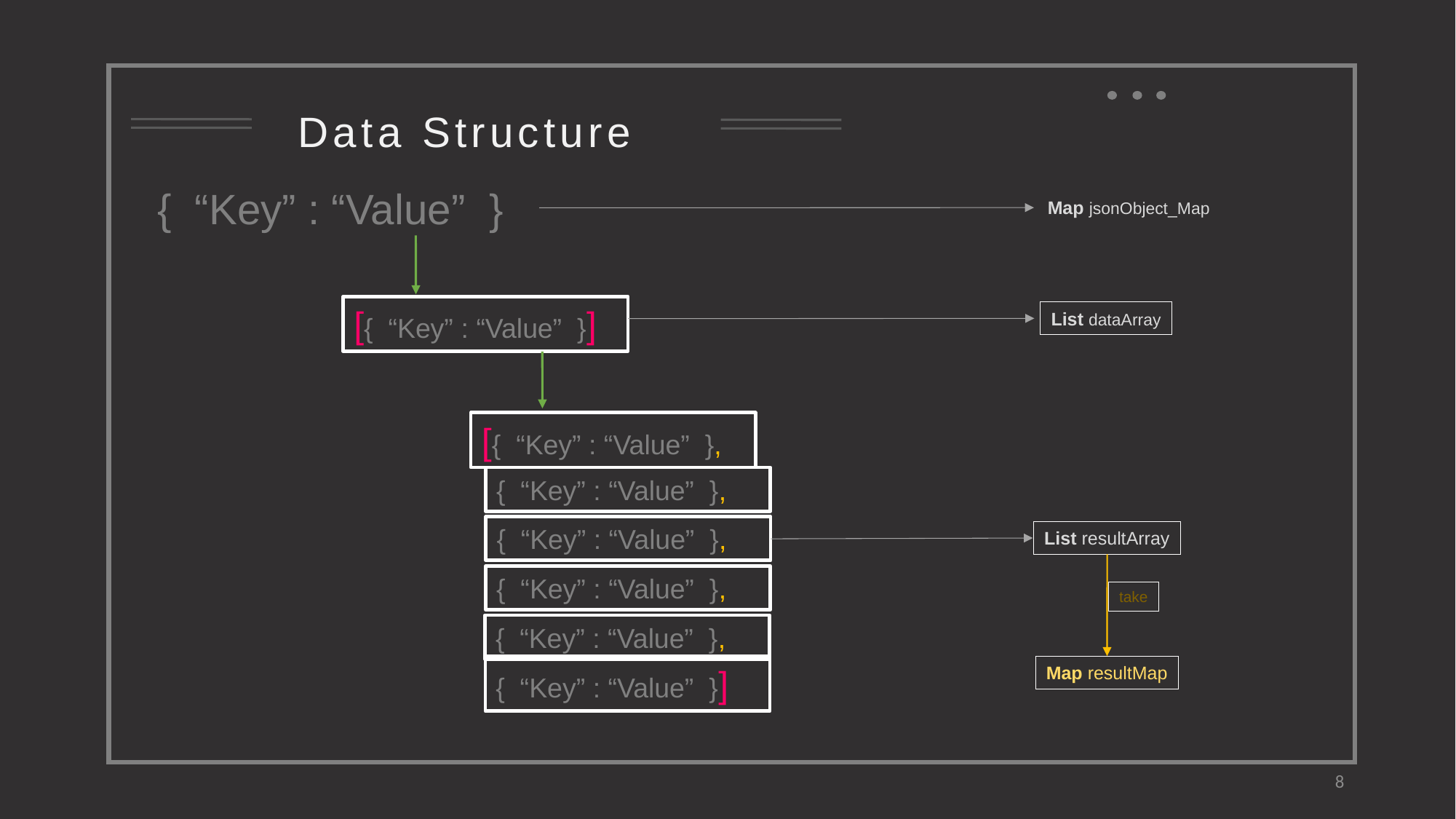

Data Structure

{  “Key” : “Value”  }
Map jsonObject_Map
[{  “Key” : “Value”  }]
List dataArray
[{  “Key” : “Value”  },
{  “Key” : “Value”  },
{  “Key” : “Value”  },
List resultArray
{  “Key” : “Value”  },
take
{  “Key” : “Value”  },
Map resultMap
{  “Key” : “Value”  }]
8